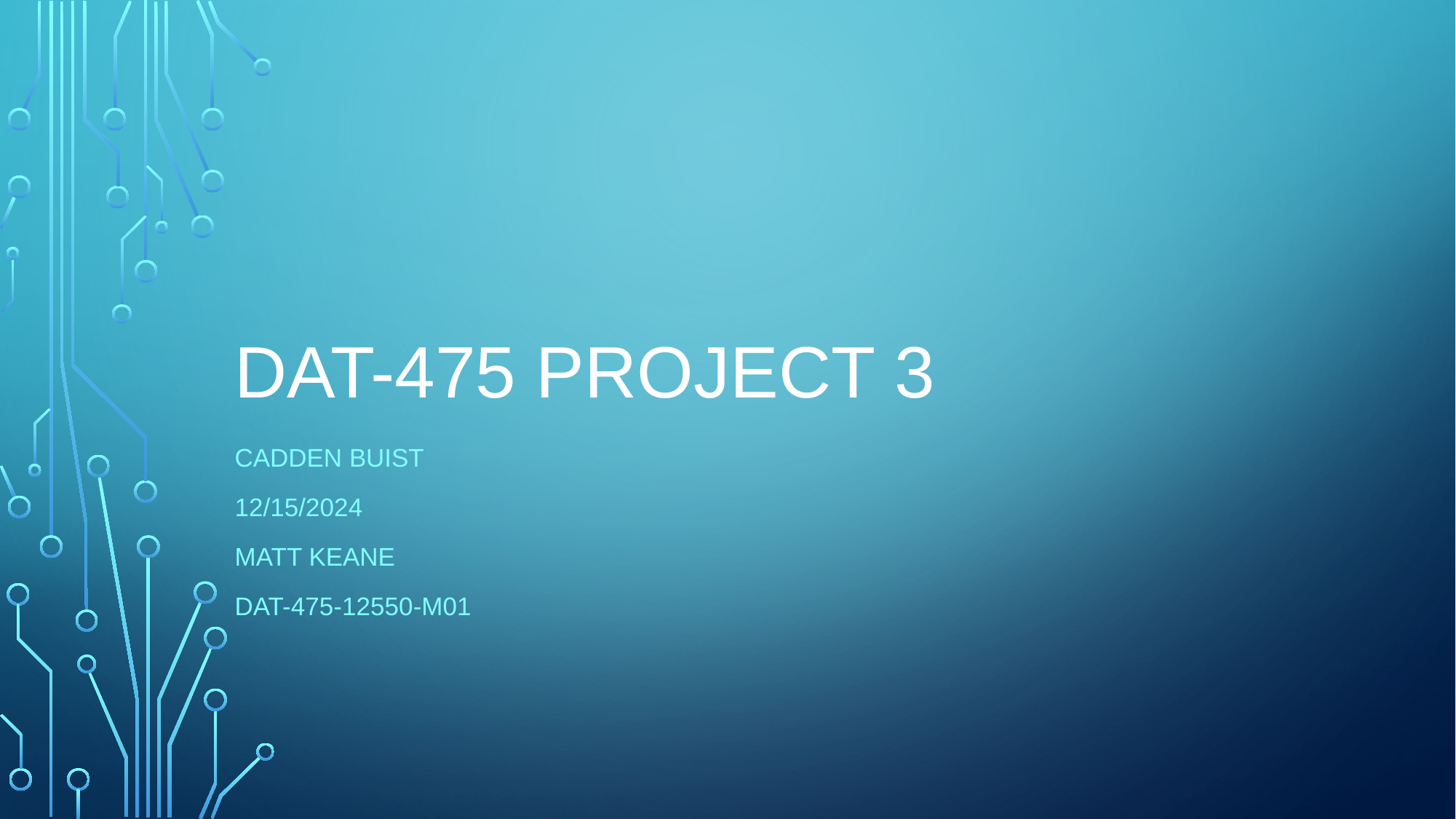

# DAT-475 Project 3
Cadden Buist
12/15/2024
Matt keane
DAT-475-12550-m01